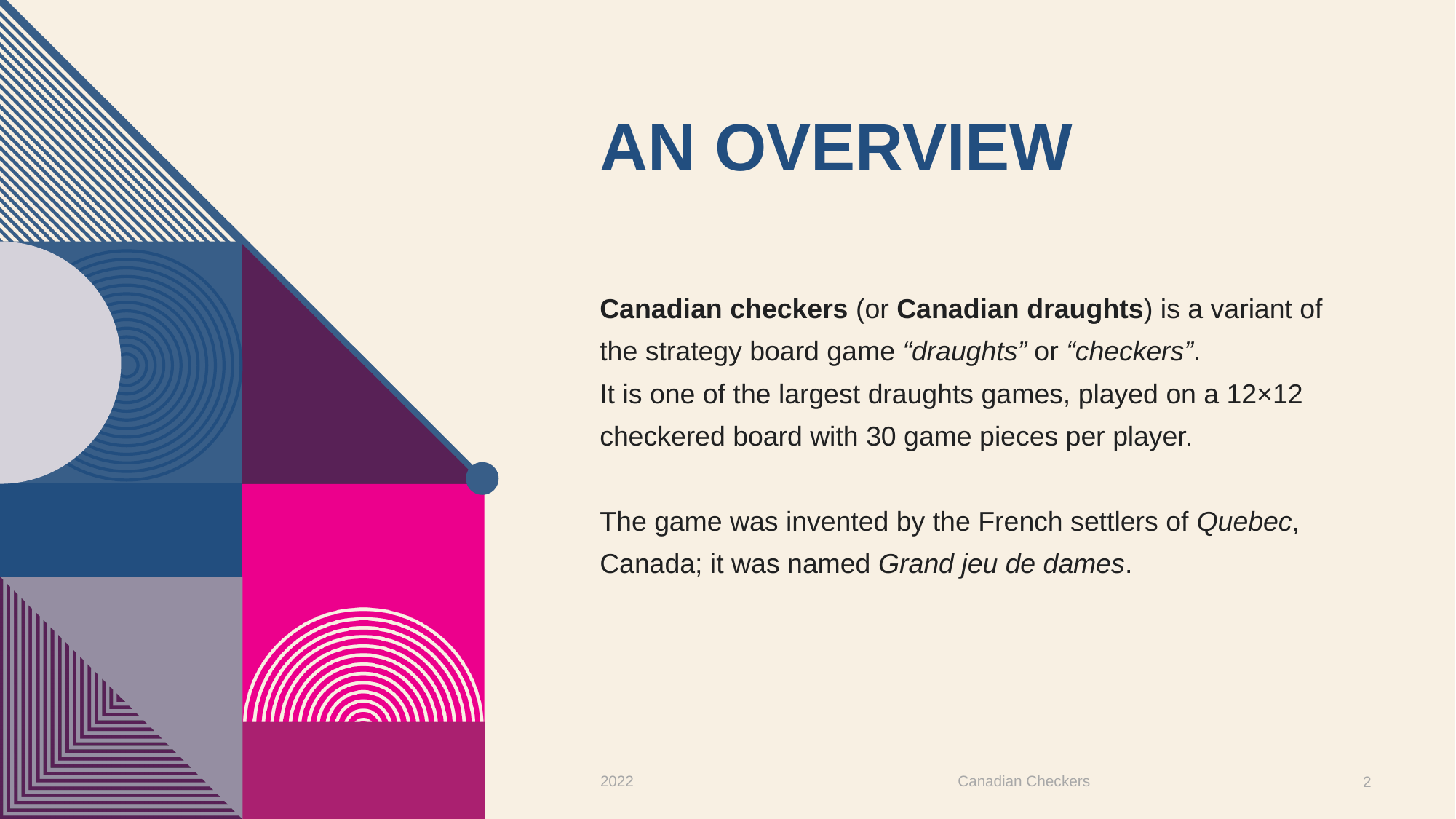

# An overview
Canadian checkers (or Canadian draughts) is a variant of the strategy board game “draughts” or “checkers”.
It is one of the largest draughts games, played on a 12×12 checkered board with 30 game pieces per player.

The game was invented by the French settlers of Quebec, Canada; it was named Grand jeu de dames.

Canadian Checkers
2022
2